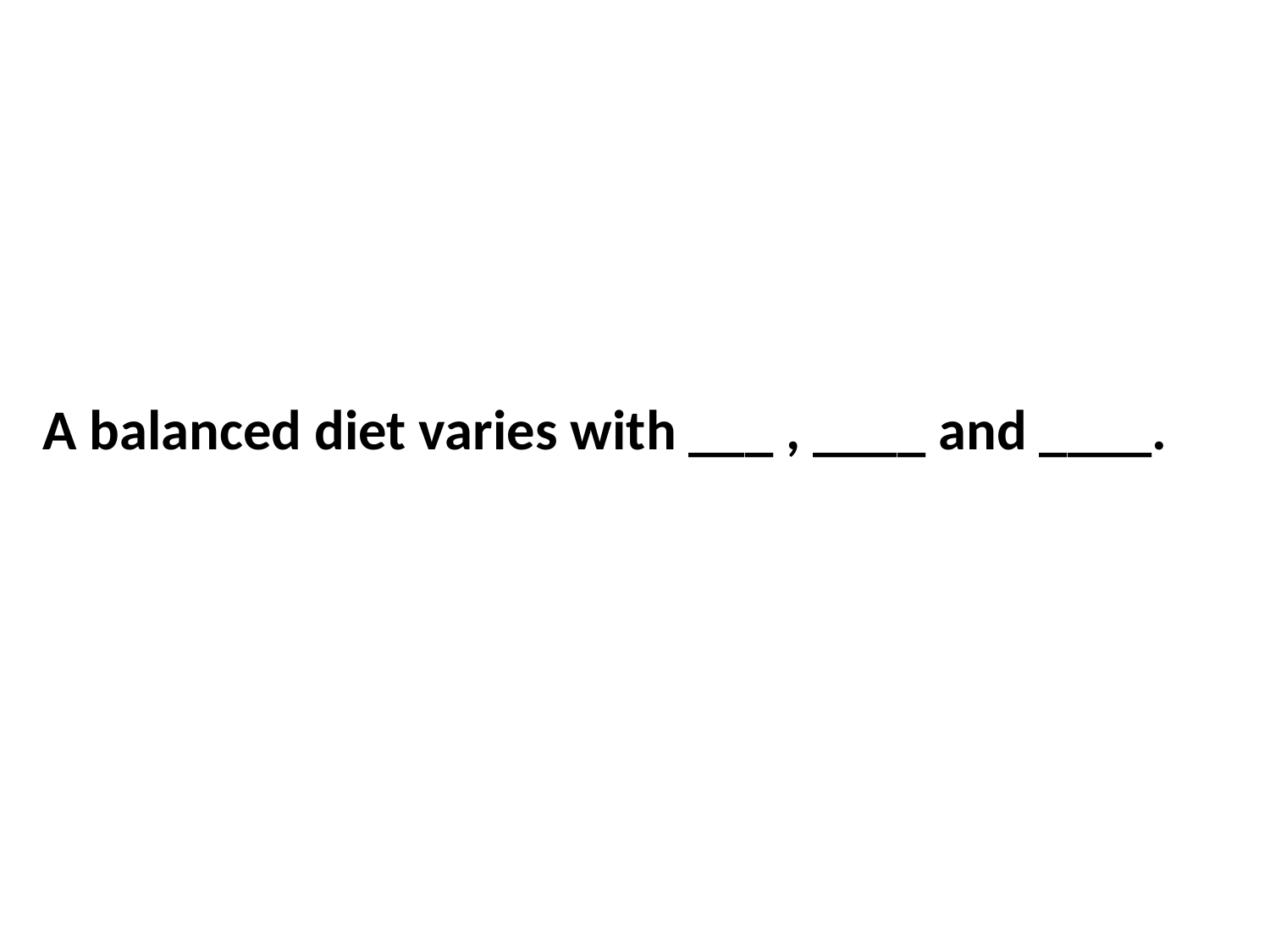

A balanced diet varies with ___ , ____ and ____.